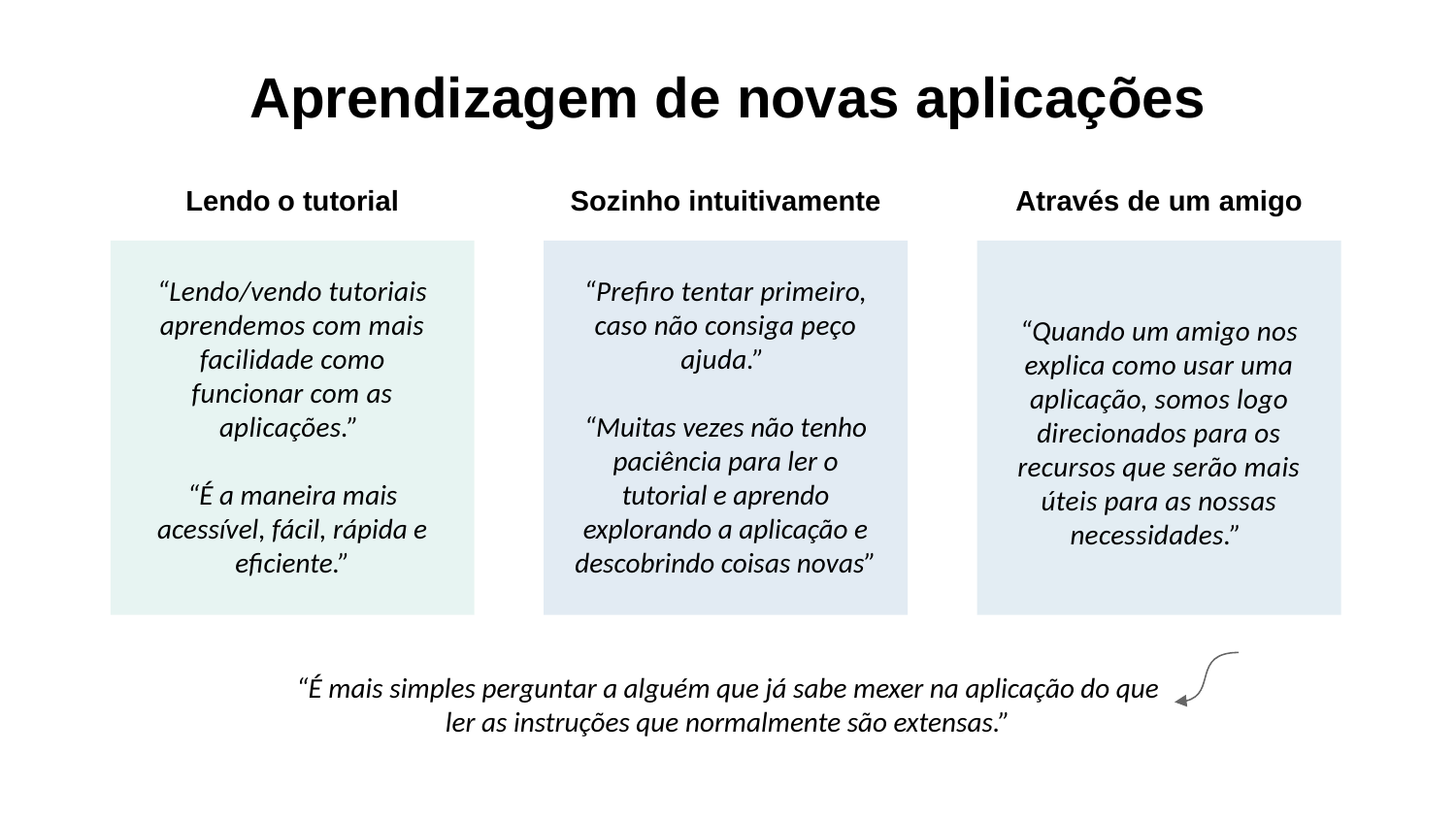

Aprendizagem de novas aplicações
Lendo o tutorial
Através de um amigo
Sozinho intuitivamente

“Lendo/vendo tutoriais aprendemos com mais facilidade como funcionar com as aplicações.”

“É a maneira mais acessível, fácil, rápida e eficiente.”
“Prefiro tentar primeiro, caso não consiga peço ajuda.”

“Muitas vezes não tenho paciência para ler o tutorial e aprendo explorando a aplicação e descobrindo coisas novas”
“Quando um amigo nos explica como usar uma aplicação, somos logo direcionados para os recursos que serão mais úteis para as nossas necessidades.”

“É mais simples perguntar a alguém que já sabe mexer na aplicação do que ler as instruções que normalmente são extensas.”